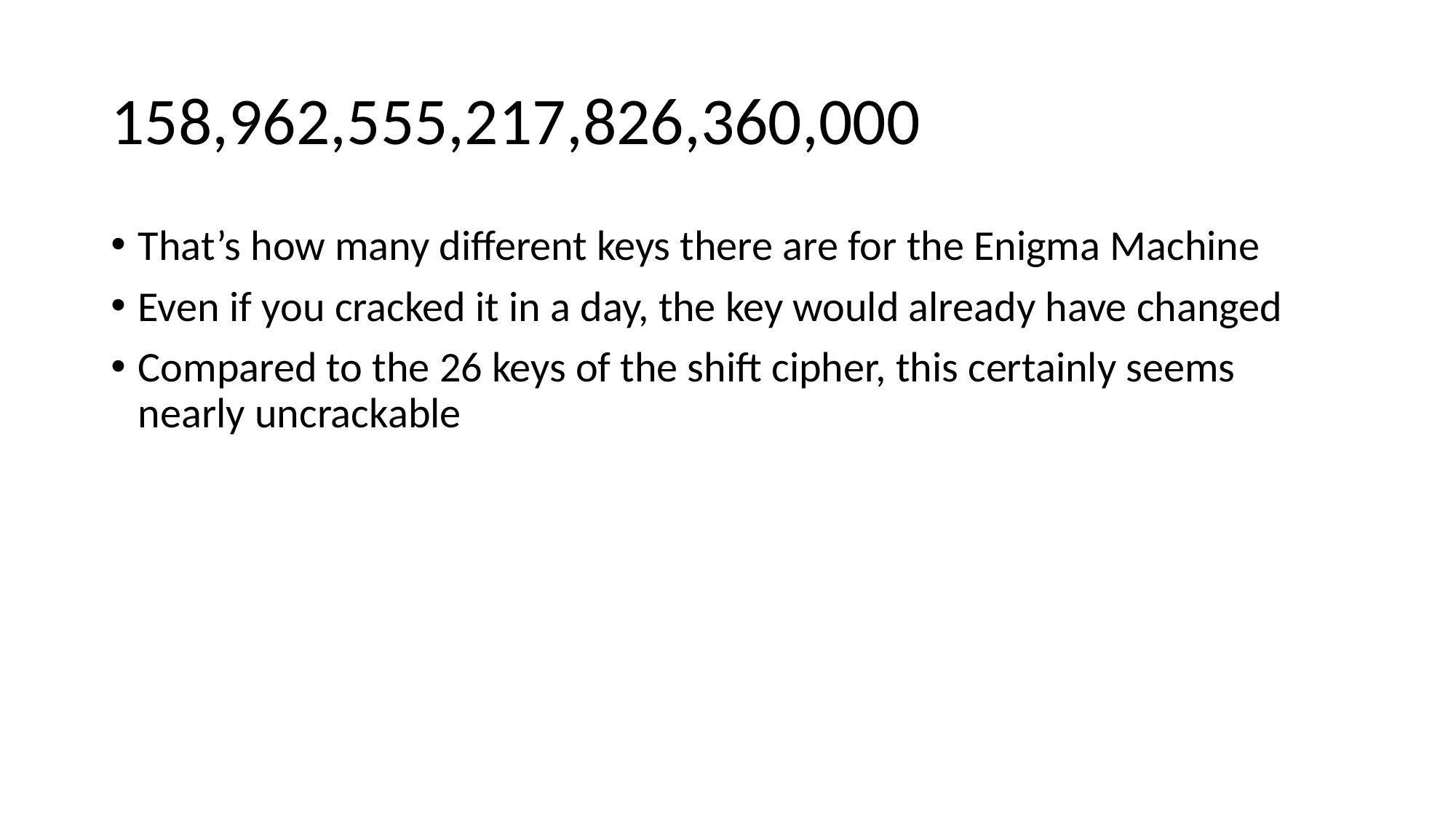

# 158,962,555,217,826,360,000
That’s how many different keys there are for the Enigma Machine
Even if you cracked it in a day, the key would already have changed
Compared to the 26 keys of the shift cipher, this certainly seems nearly uncrackable